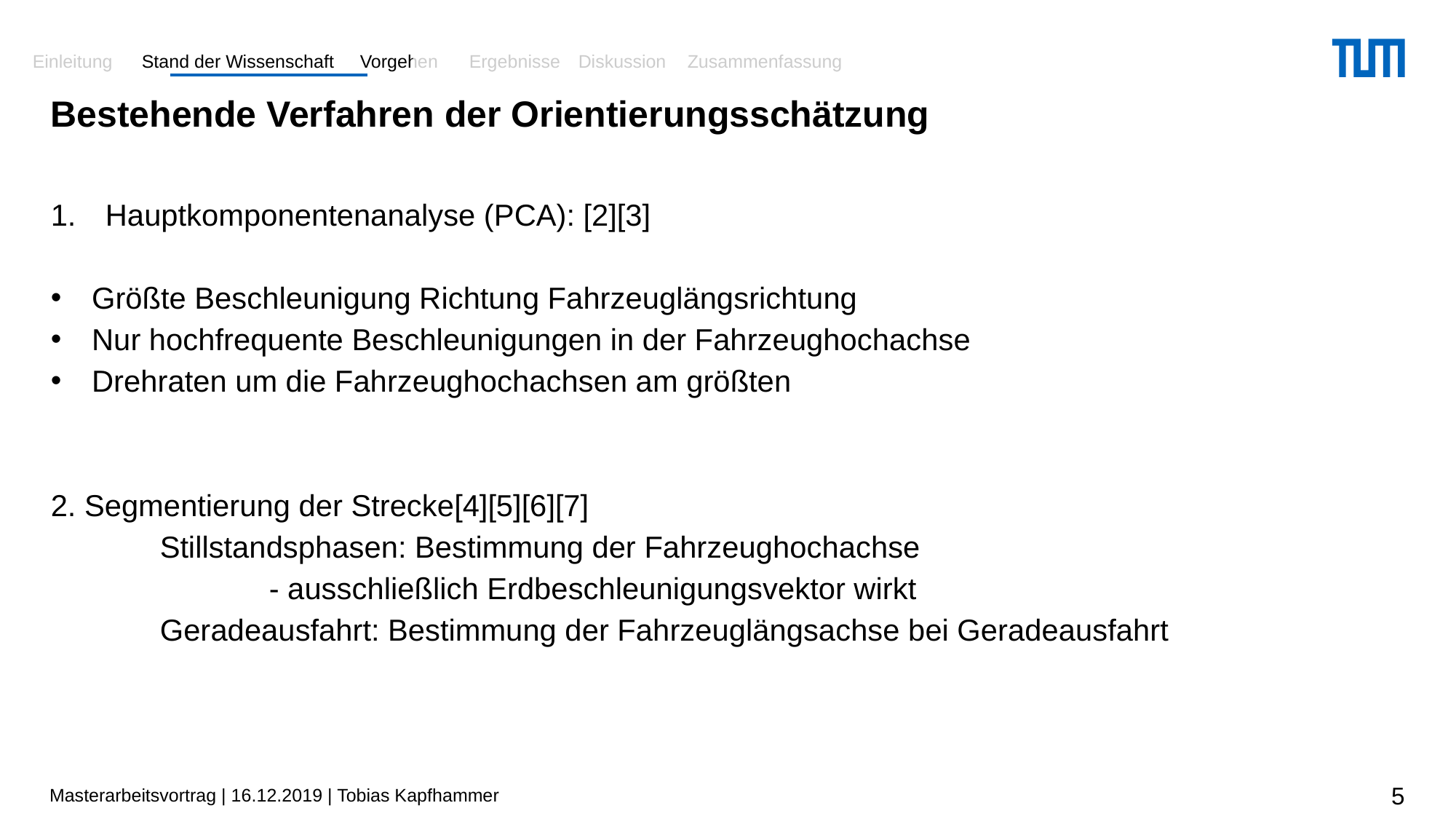

# Bestehende Verfahren der Orientierungsschätzung
Hauptkomponentenanalyse (PCA): [2][3]

Größte Beschleunigung Richtung Fahrzeuglängsrichtung
Nur hochfrequente Beschleunigungen in der Fahrzeughochachse
Drehraten um die Fahrzeughochachsen am größten

2. Segmentierung der Strecke[4][5][6][7]
	Stillstandsphasen: Bestimmung der Fahrzeughochachse
		- ausschließlich Erdbeschleunigungsvektor wirkt
	Geradeausfahrt: Bestimmung der Fahrzeuglängsachse bei Geradeausfahrt
Masterarbeitsvortrag | 16.12.2019 | Tobias Kapfhammer
5